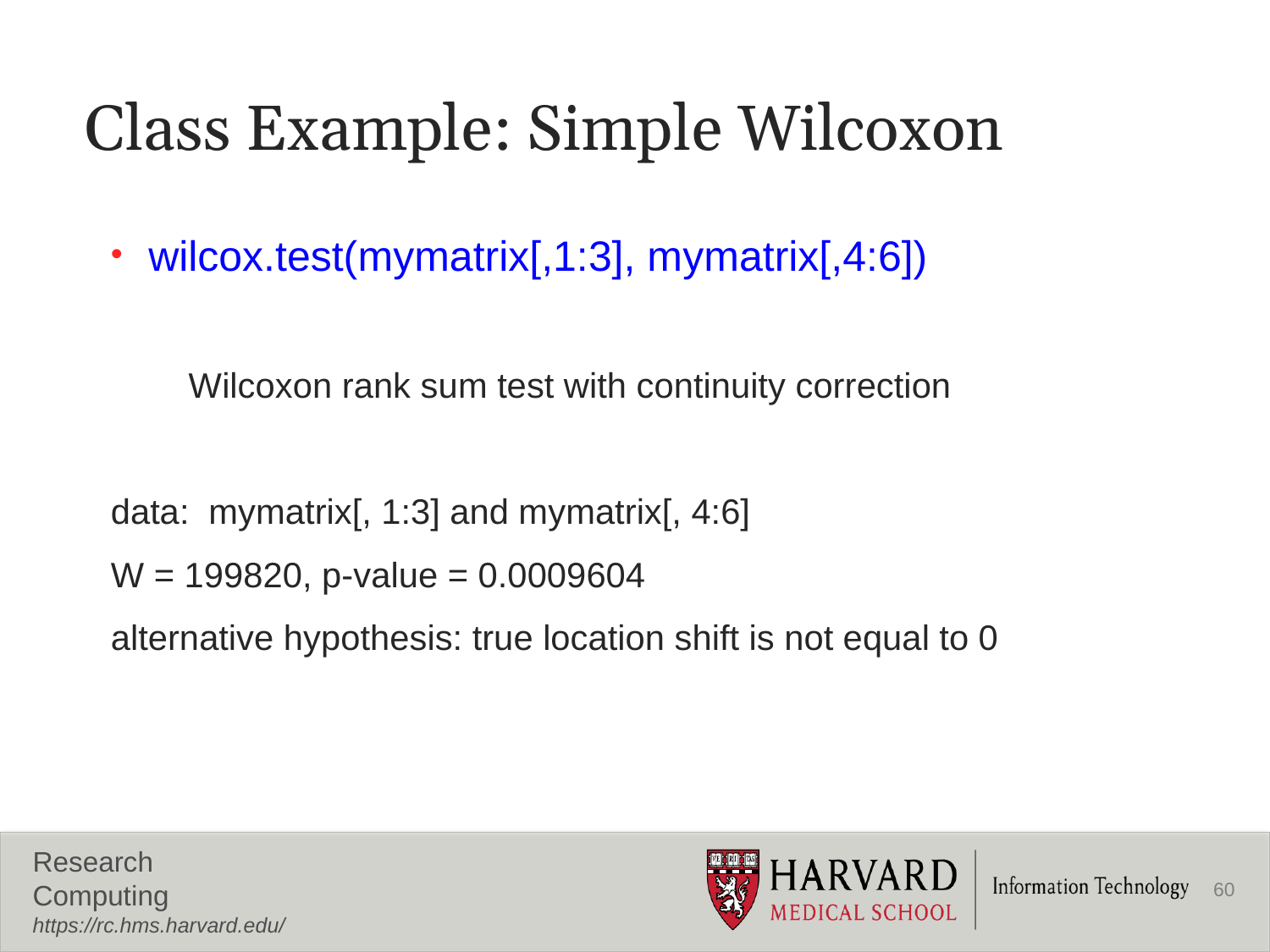

# Class Example: Simple Wilcoxon
wilcox.test(mymatrix[,1:3], mymatrix[,4:6])

        Wilcoxon rank sum test with continuity correction

data:  mymatrix[, 1:3] and mymatrix[, 4:6]
W = 199820, p-value = 0.0009604
alternative hypothesis: true location shift is not equal to 0